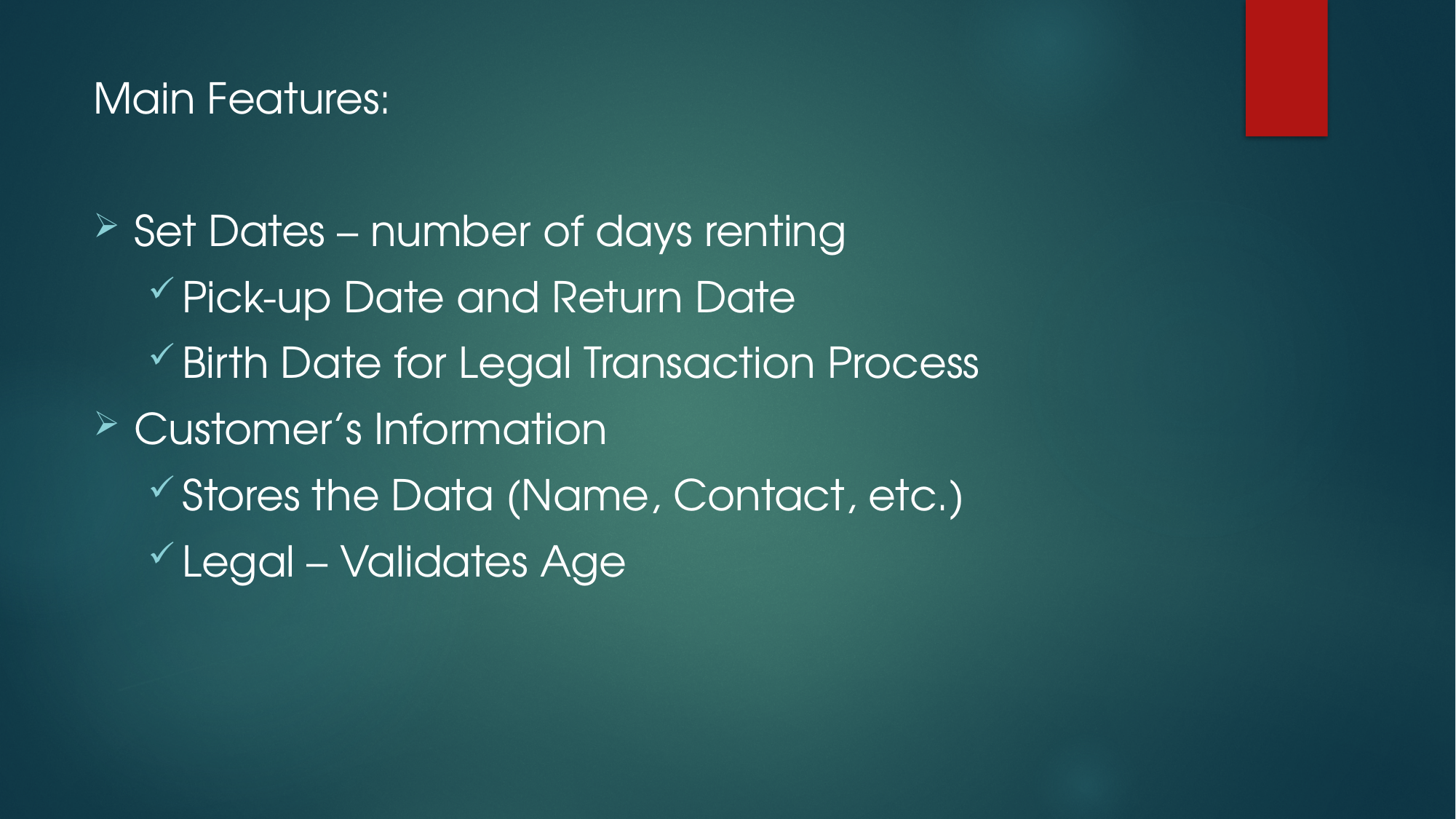

Main Features:

Set Dates – number of days renting
Pick-up Date and Return Date
Birth Date for Legal Transaction Process
Customer’s Information
Stores the Data (Name, Contact, etc.)
Legal – Validates Age